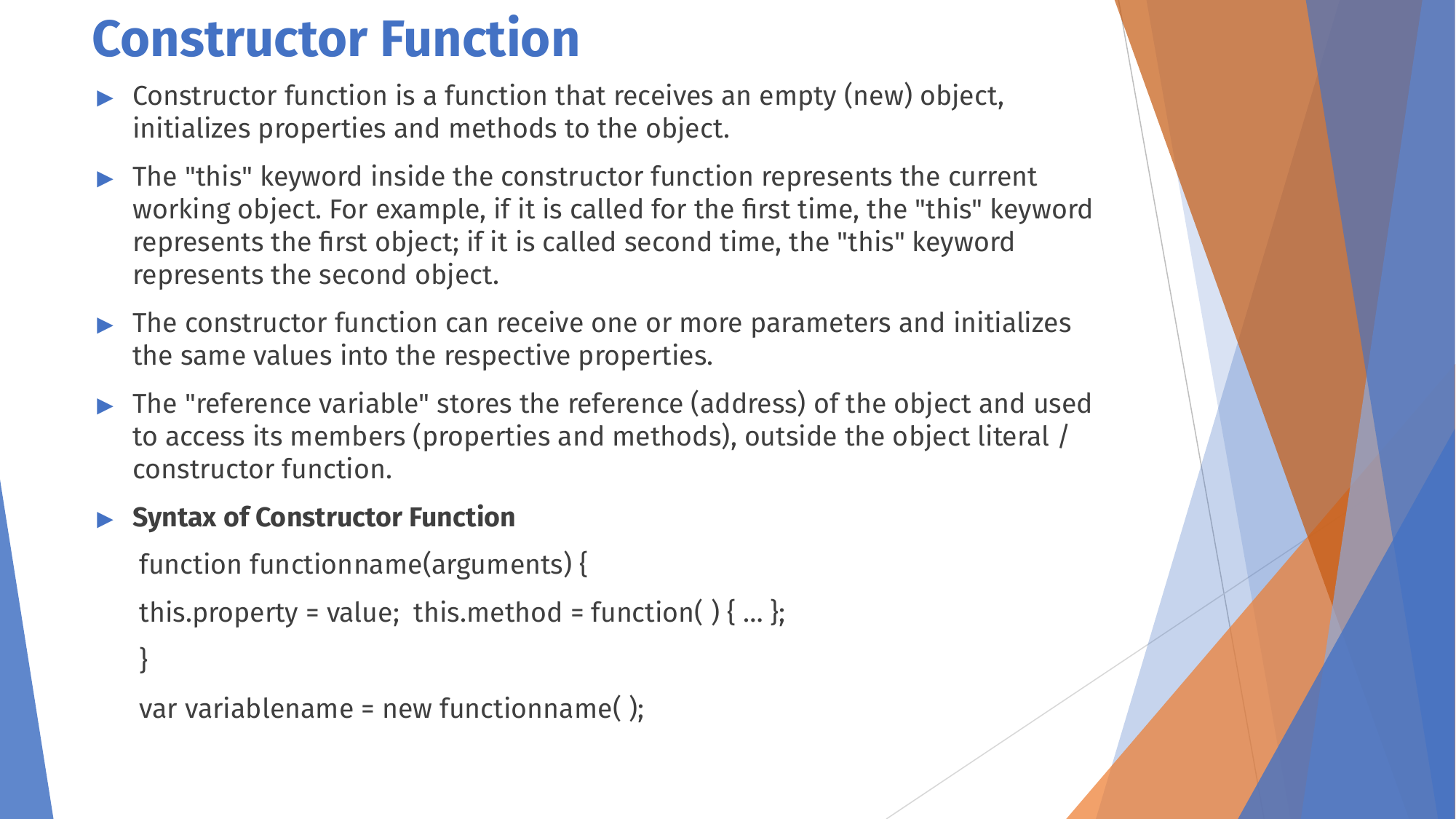

# Constructor Function
Constructor function is a function that receives an empty (new) object, initializes properties and methods to the object.
The "this" keyword inside the constructor function represents the current working object. For example, if it is called for the first time, the "this" keyword represents the first object; if it is called second time, the "this" keyword represents the second object.
The constructor function can receive one or more parameters and initializes the same values into the respective properties.
The "reference variable" stores the reference (address) of the object and used to access its members (properties and methods), outside the object literal / constructor function.
Syntax of Constructor Function
function functionname(arguments) {
this.property = value;  this.method = function( ) { … };
}
var variablename = new functionname( );